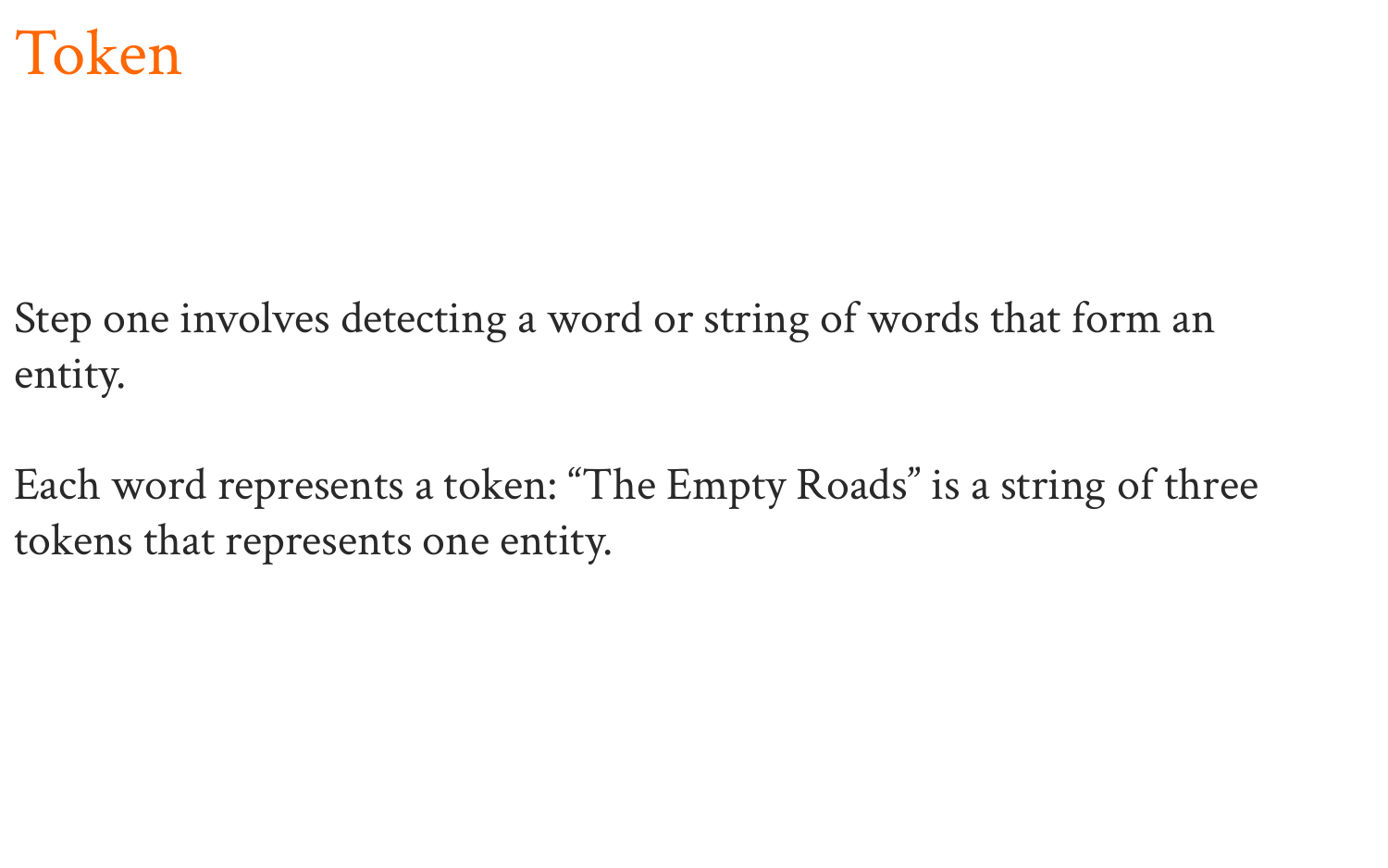

Token
Step one involves detecting a word or string of words that form an entity.

Each word represents a token: “The Empty Roads” is a string of three tokens that represents one entity.